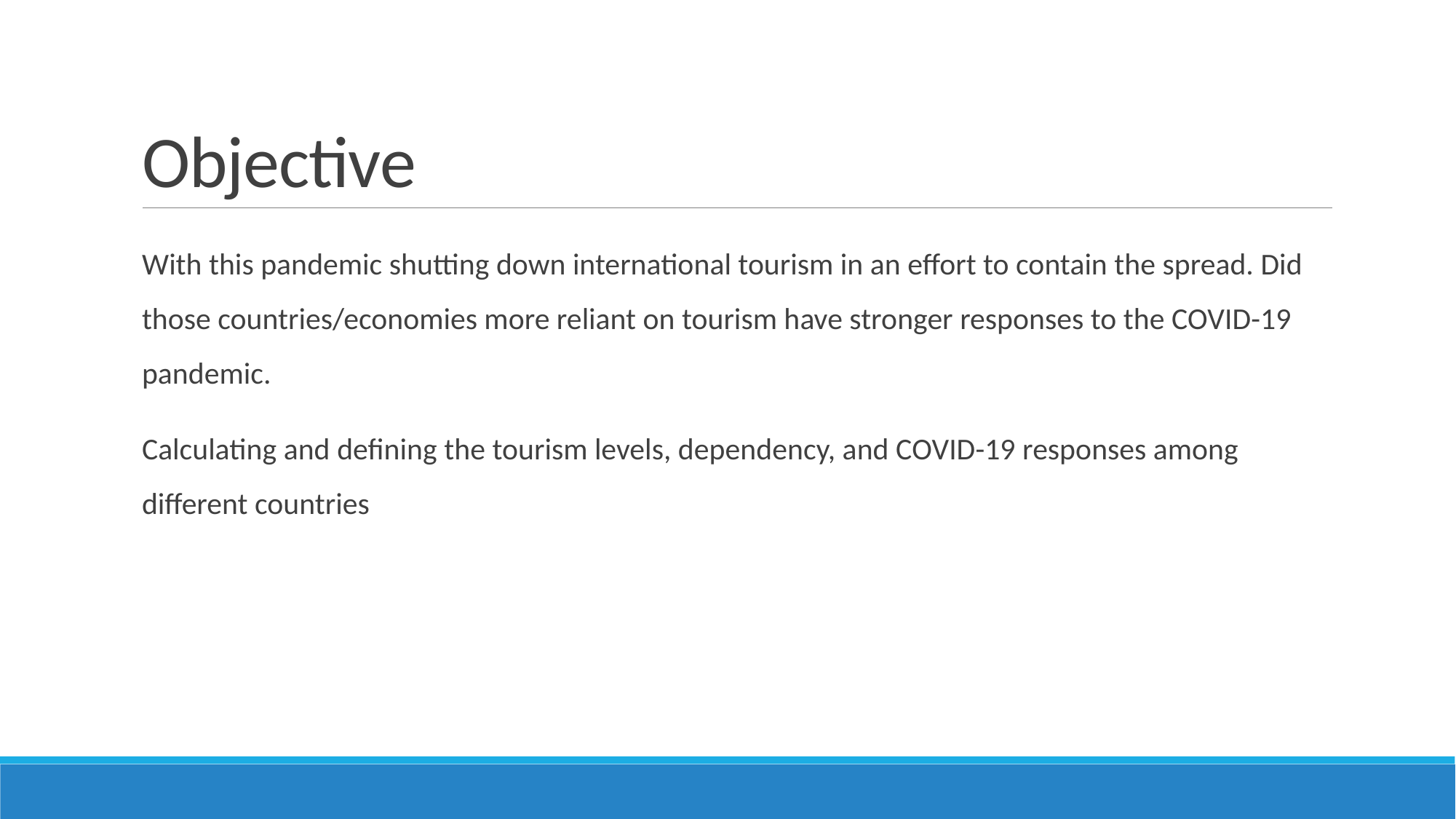

# Objective
With this pandemic shutting down international tourism in an effort to contain the spread. Did those countries/economies more reliant on tourism have stronger responses to the COVID-19 pandemic.
Calculating and defining the tourism levels, dependency, and COVID-19 responses among different countries